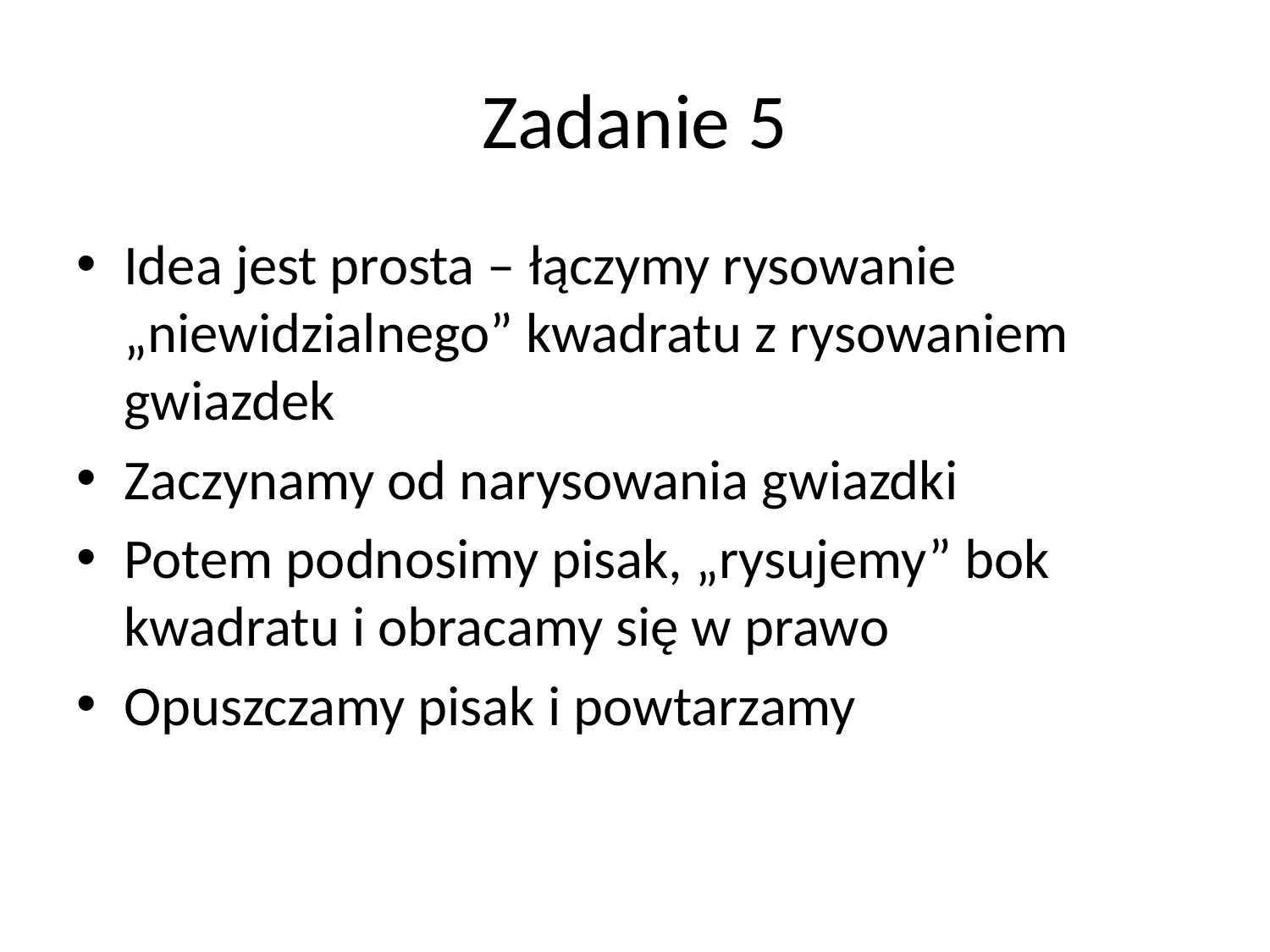

# Zadanie 5
Idea jest prosta – łączymy rysowanie „niewidzialnego” kwadratu z rysowaniem gwiazdek
Zaczynamy od narysowania gwiazdki
Potem podnosimy pisak, „rysujemy” bok kwadratu i obracamy się w prawo
Opuszczamy pisak i powtarzamy